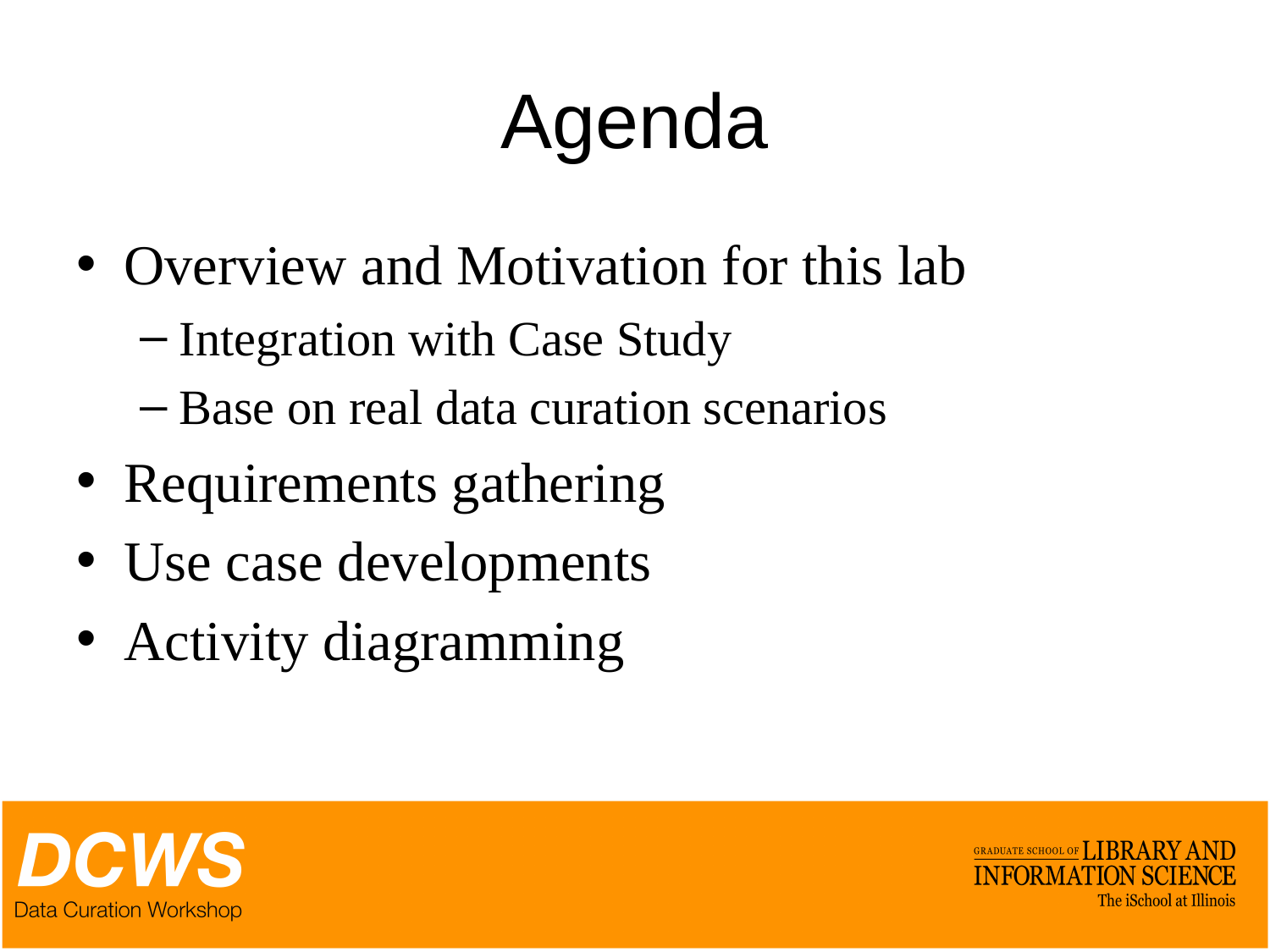

# Agenda
Overview and Motivation for this lab
Integration with Case Study
Base on real data curation scenarios
Requirements gathering
Use case developments
Activity diagramming